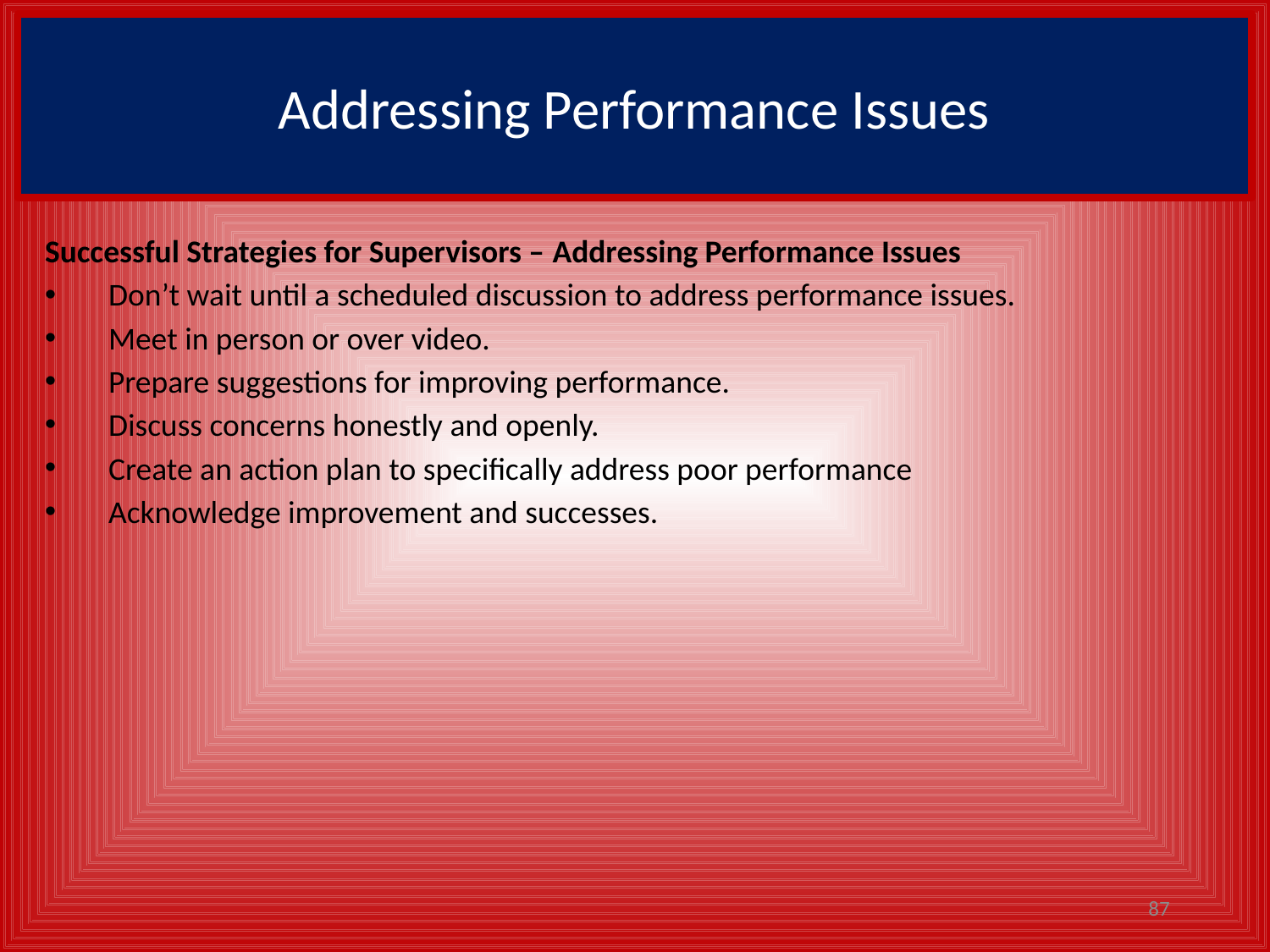

# Addressing Performance Issues
Successful Strategies for Supervisors – Addressing Performance Issues
Don’t wait until a scheduled discussion to address performance issues.
Meet in person or over video.
Prepare suggestions for improving performance.
Discuss concerns honestly and openly.
Create an action plan to specifically address poor performance
Acknowledge improvement and successes.
87